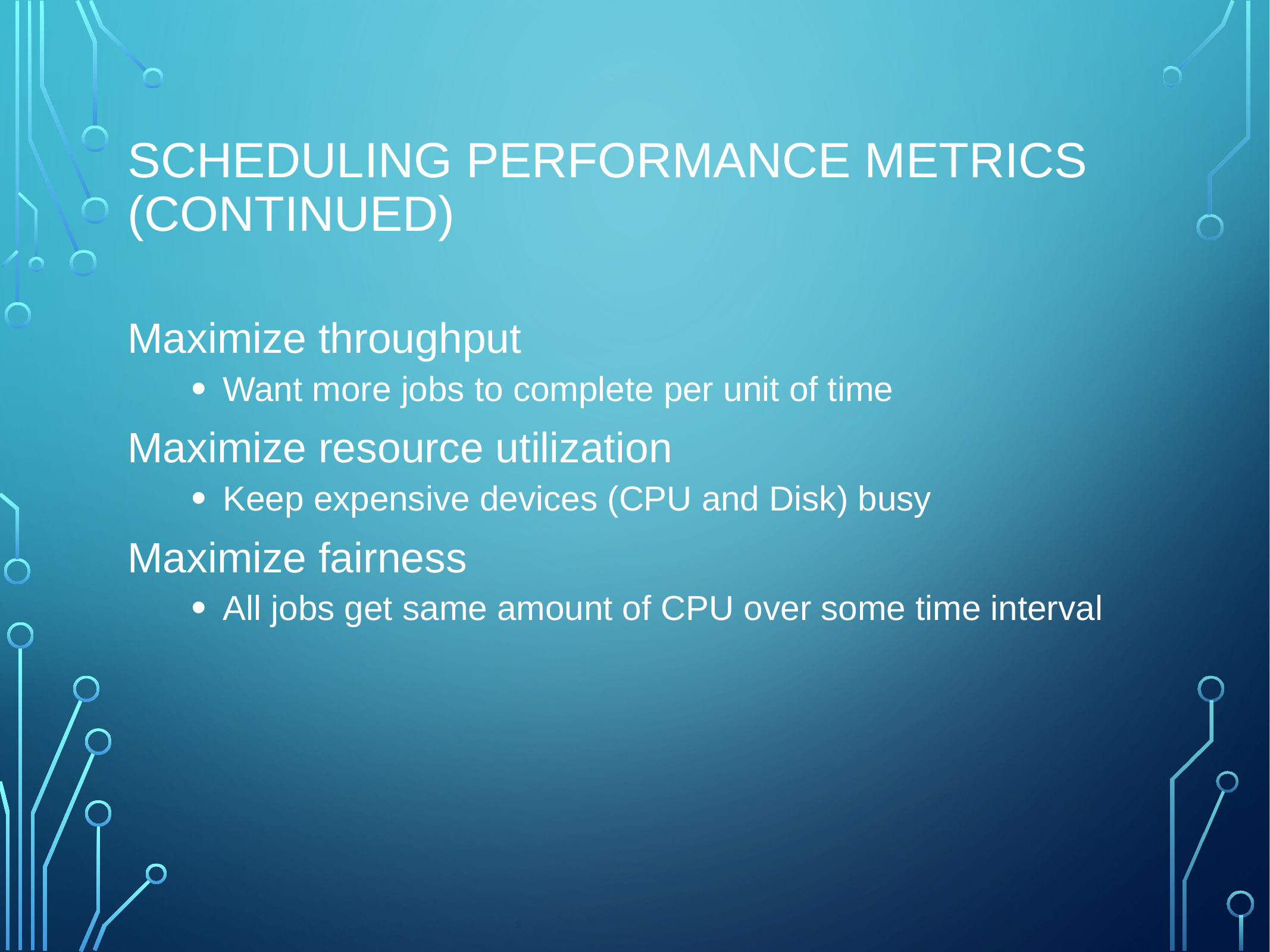

# Scheduling Performance Metrics (continued)
Maximize throughput
Want more jobs to complete per unit of time
Maximize resource utilization
Keep expensive devices (CPU and Disk) busy
Maximize fairness
All jobs get same amount of CPU over some time interval